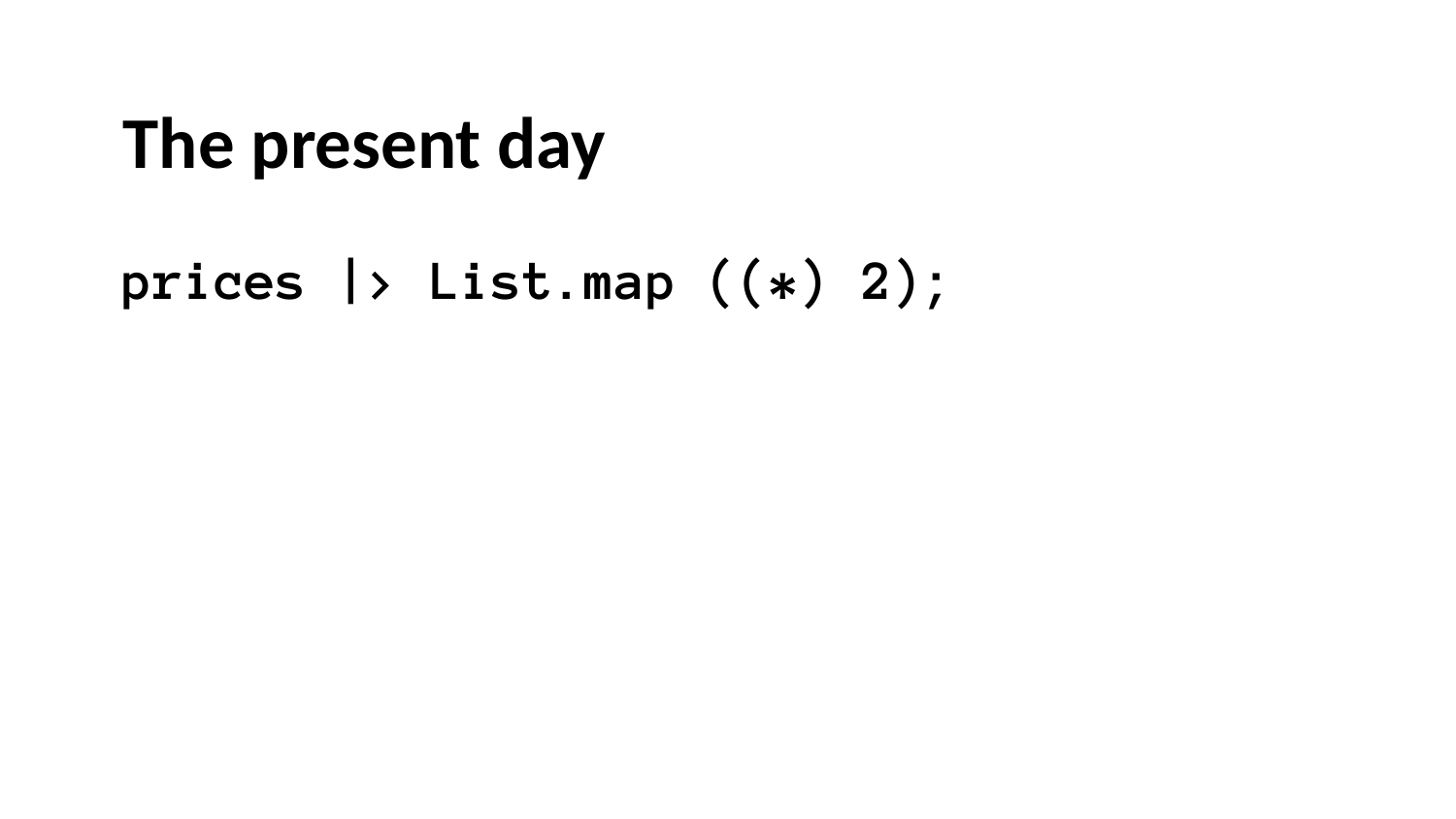

The present day
prices |> List.map ((*) 2);